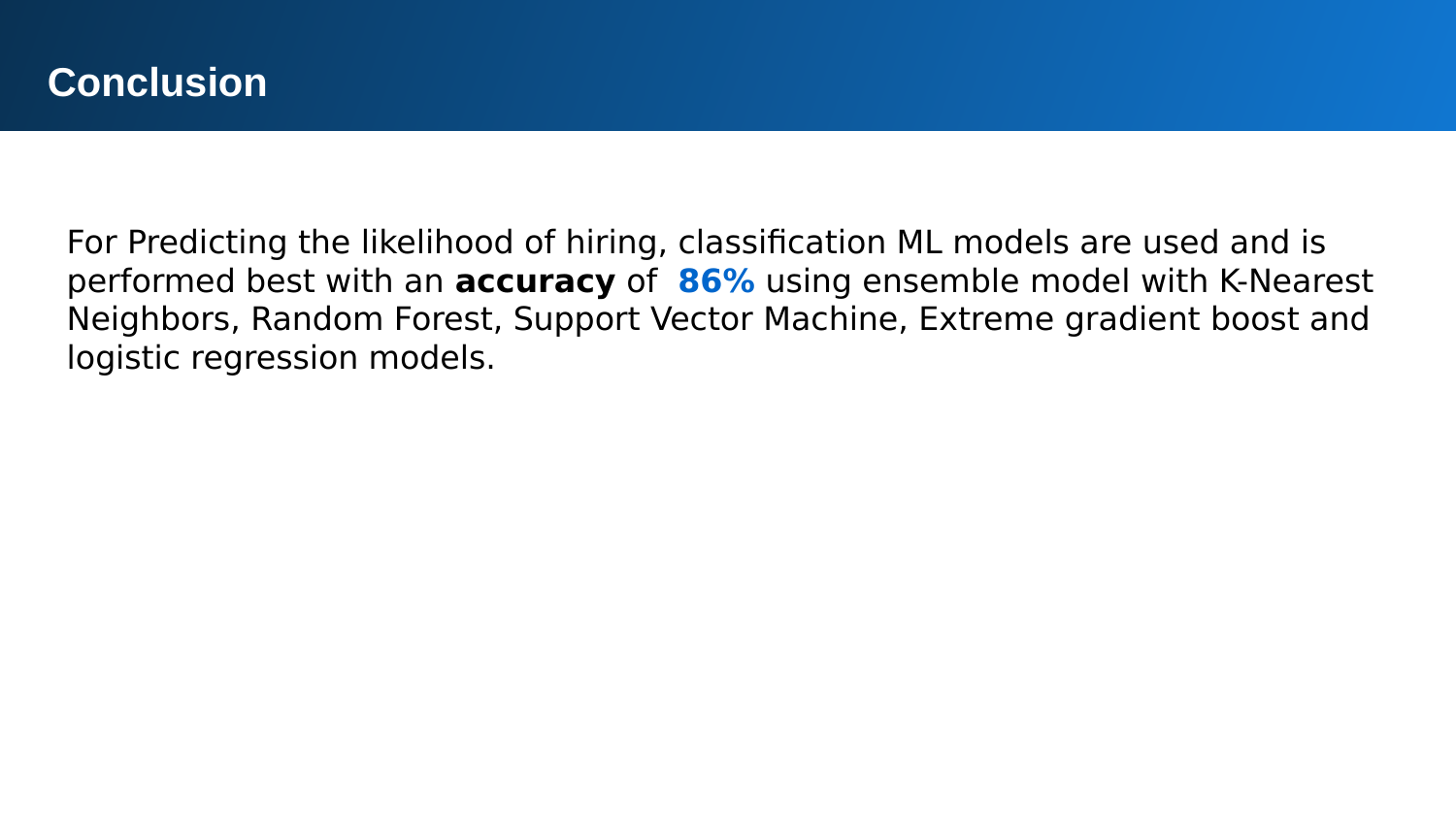

Conclusion
For Predicting the likelihood of hiring, classification ML models are used and is performed best with an accuracy of  86% using ensemble model with K-Nearest Neighbors, Random Forest, Support Vector Machine, Extreme gradient boost and logistic regression models.